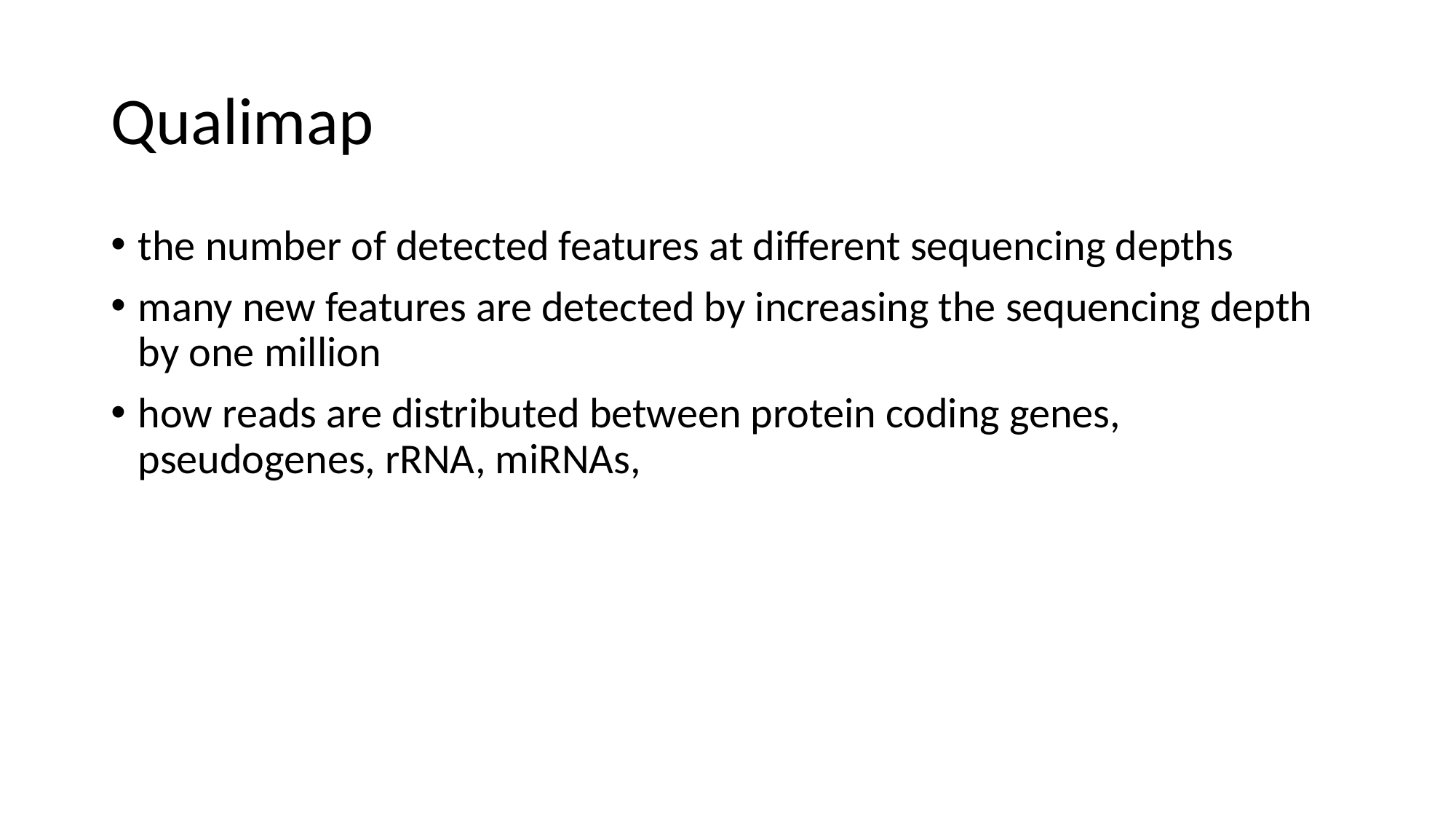

# Qualimap
the number of detected features at different sequencing depths
many new features are detected by increasing the sequencing depth by one million
how reads are distributed between protein coding genes, pseudogenes, rRNA, miRNAs,